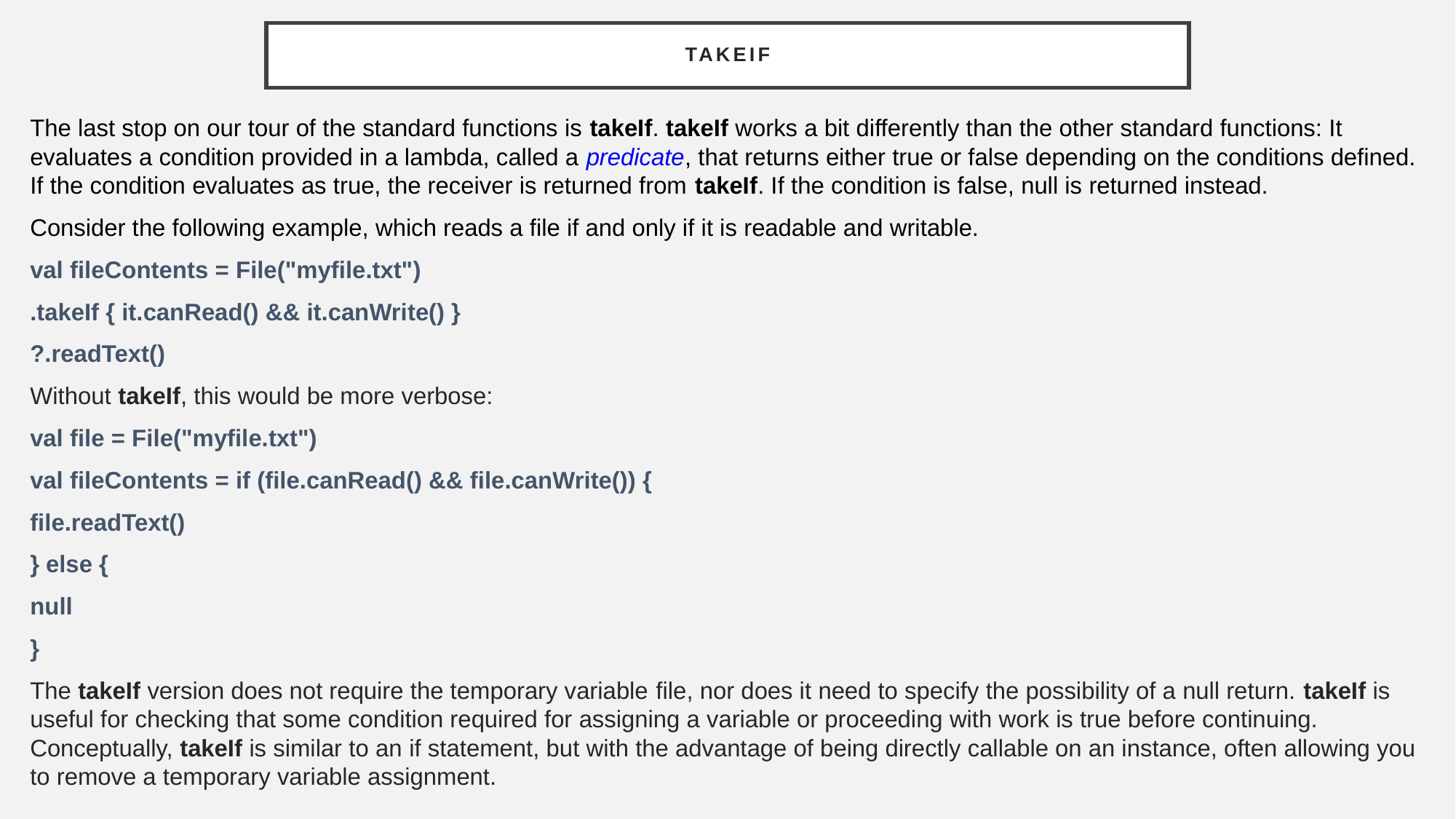

# takeIf
The last stop on our tour of the standard functions is takeIf. takeIf works a bit differently than the other standard functions: It evaluates a condition provided in a lambda, called a predicate, that returns either true or false depending on the conditions defined. If the condition evaluates as true, the receiver is returned from takeIf. If the condition is false, null is returned instead.
Consider the following example, which reads a file if and only if it is readable and writable.
val fileContents = File("myfile.txt")
.takeIf { it.canRead() && it.canWrite() }
?.readText()
Without takeIf, this would be more verbose:
val file = File("myfile.txt")
val fileContents = if (file.canRead() && file.canWrite()) {
file.readText()
} else {
null
}
The takeIf version does not require the temporary variable file, nor does it need to specify the possibility of a null return. takeIf is useful for checking that some condition required for assigning a variable or proceeding with work is true before continuing. Conceptually, takeIf is similar to an if statement, but with the advantage of being directly callable on an instance, often allowing you to remove a temporary variable assignment.